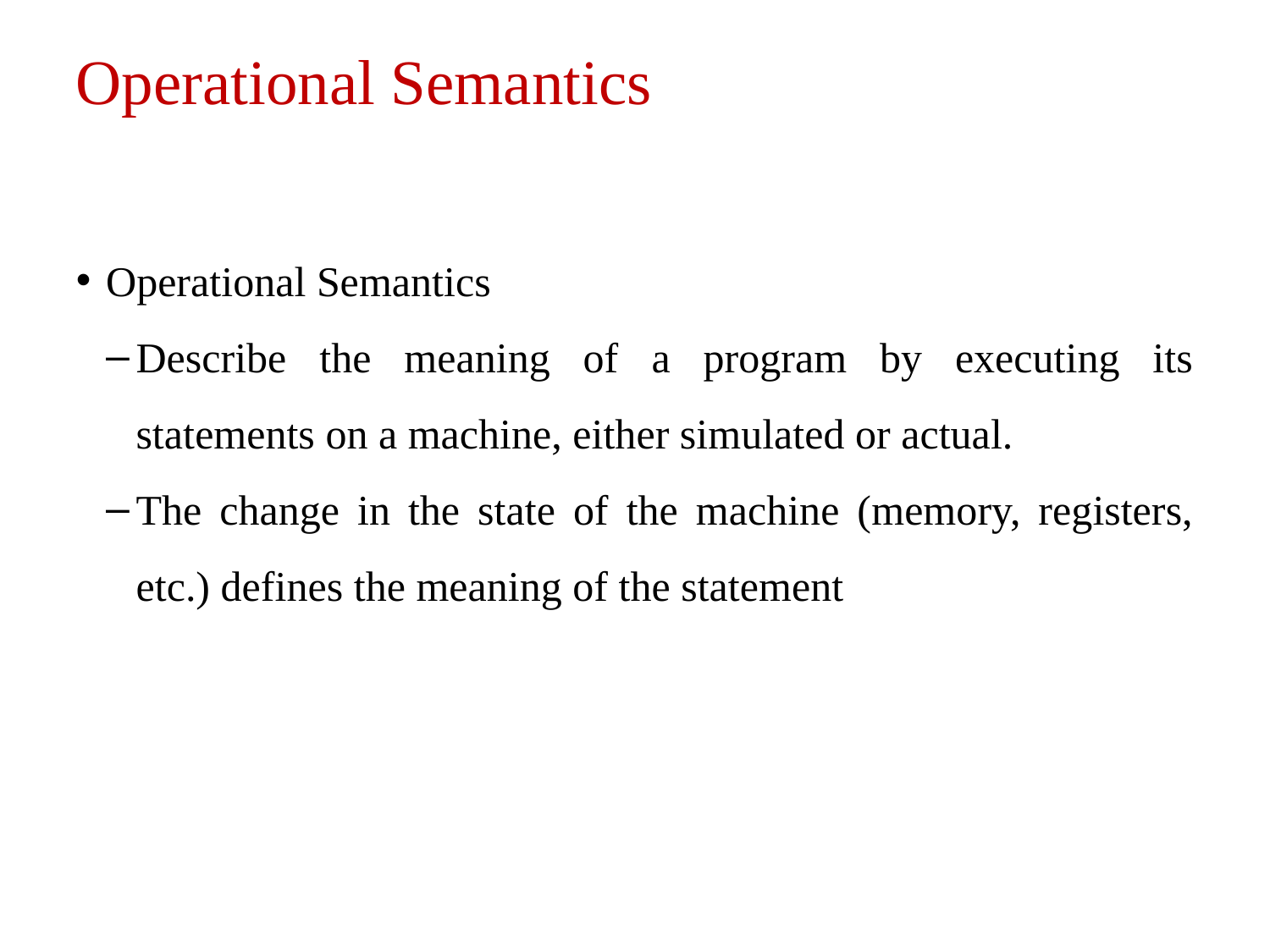

Operational Semantics

Operational Semantics
Describe the meaning of a program by executing its statements on a machine, either simulated or actual.
The change in the state of the machine (memory, registers, etc.) defines the meaning of the statement